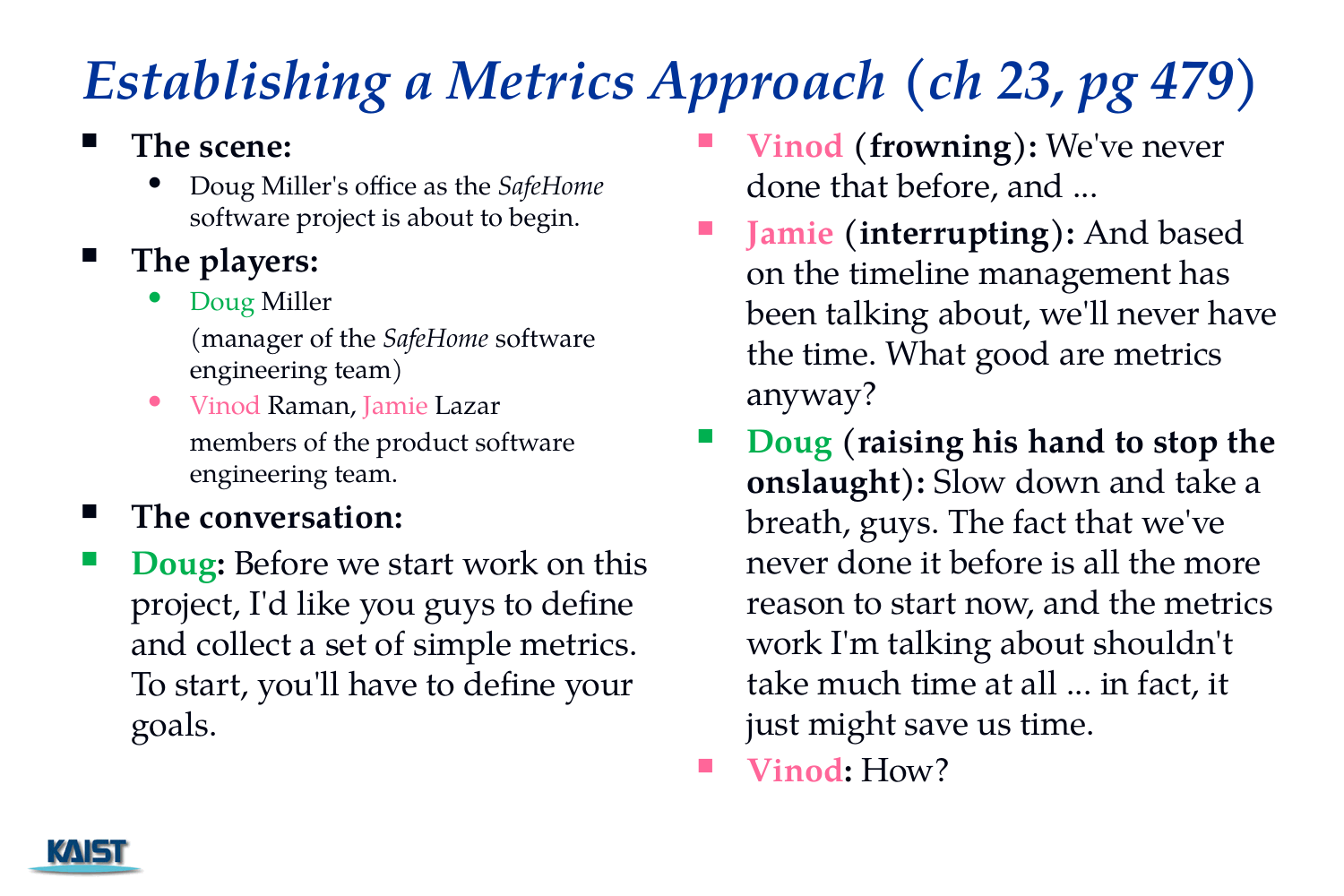

# Establishing a Metrics Approach (ch 23, pg 479)
The scene:
Doug Miller's office as the SafeHome software project is about to begin.
The players:
Doug Miller
	(manager of the SafeHome software engineering team)
Vinod Raman, Jamie Lazar
	members of the product software engineering team.
The conversation:
Doug: Before we start work on this project, I'd like you guys to define and collect a set of simple metrics. To start, you'll have to define your goals.
Vinod (frowning): We've never done that before, and ...
Jamie (interrupting): And based on the timeline management has been talking about, we'll never have the time. What good are metrics anyway?
Doug (raising his hand to stop the onslaught): Slow down and take a breath, guys. The fact that we've never done it before is all the more reason to start now, and the metrics work I'm talking about shouldn't take much time at all ... in fact, it just might save us time.
Vinod: How?

108